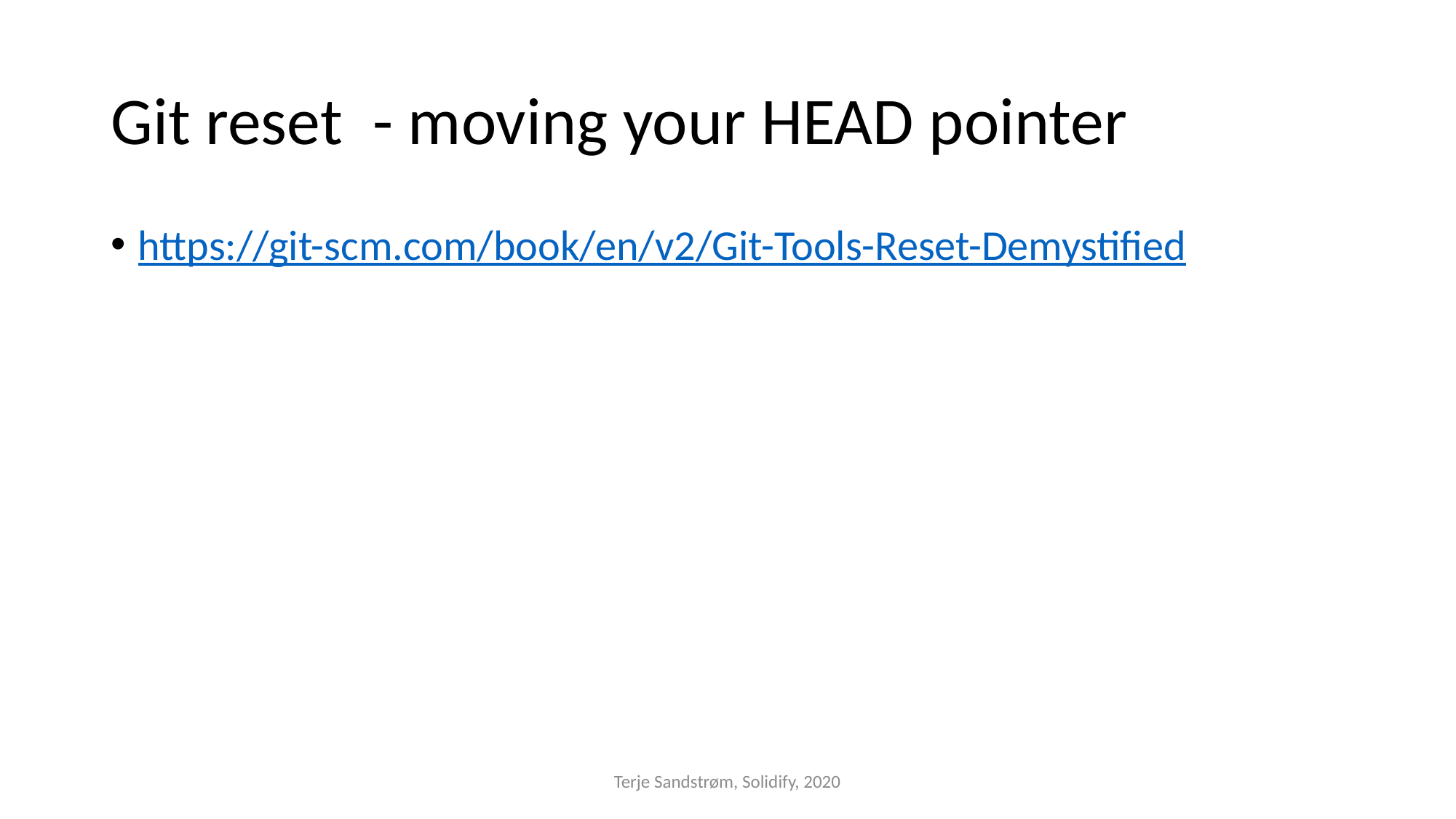

# Git reset  - moving your HEAD pointer
https://git-scm.com/book/en/v2/Git-Tools-Reset-Demystified

Terje Sandstrøm, Solidify, 2020